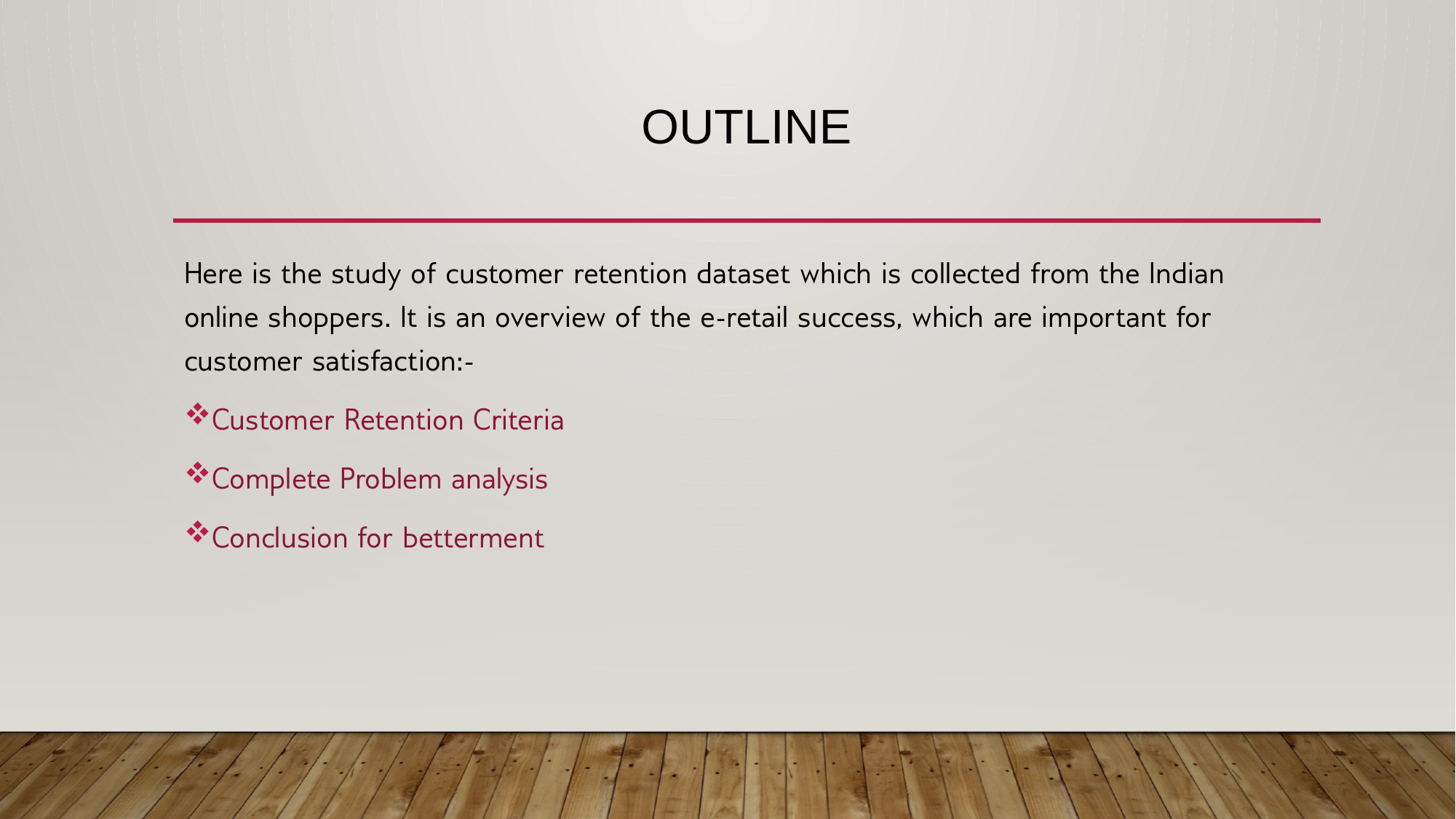

# outline
Here is the study of customer retention dataset which is collected from the Indian online shoppers. It is an overview of the e-retail success, which are important for  customer satisfaction:-
Customer Retention Criteria
Complete Problem analysis
Conclusion for betterment